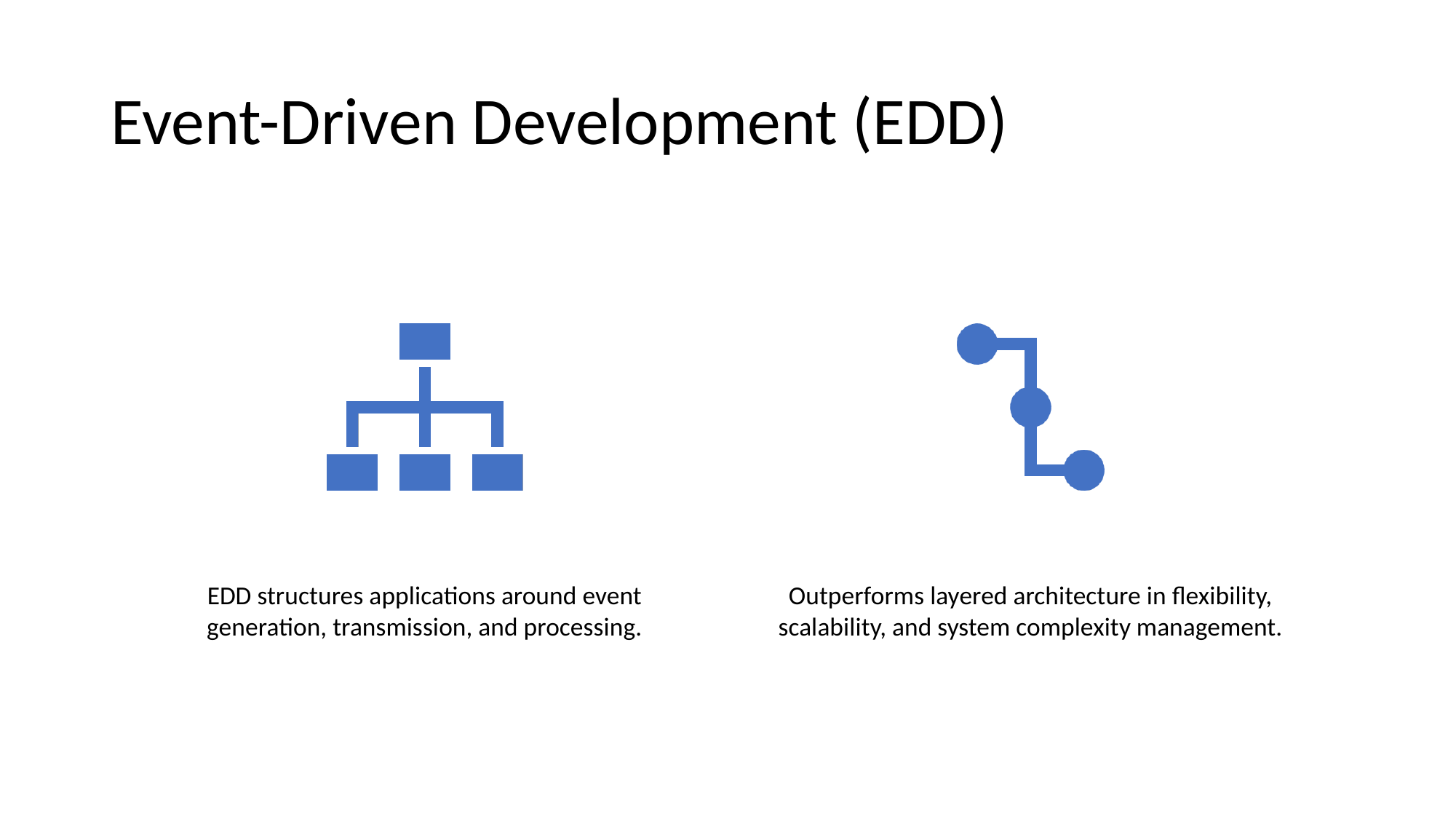

# Event-Driven Development (EDD)
EDD structures applications around event generation, transmission, and processing.
Outperforms layered architecture in flexibility, scalability, and system complexity management.